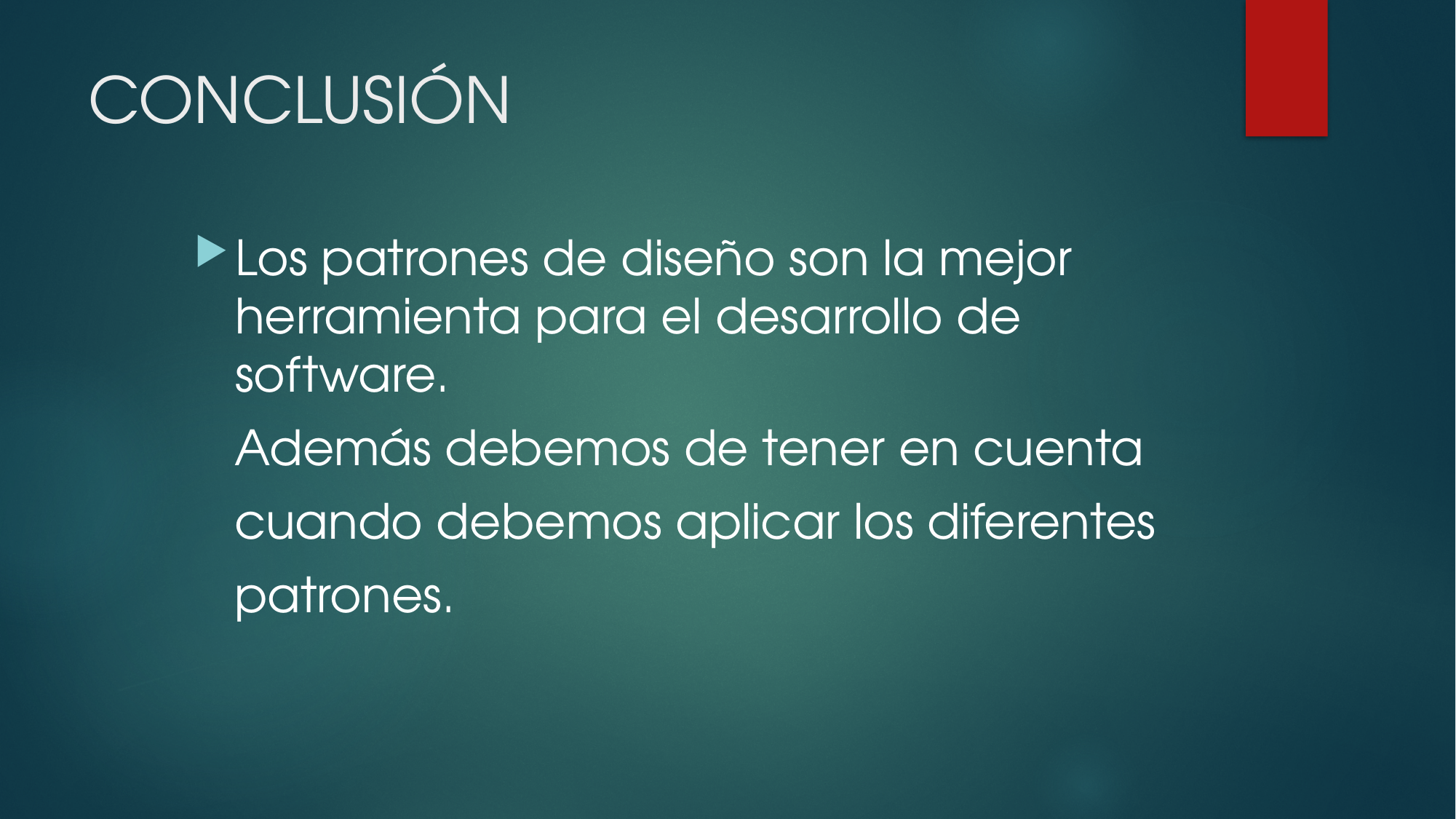

# CONCLUSIÓN
Los patrones de diseño son la mejor herramienta para el desarrollo de software.
   Además debemos de tener en cuenta
   cuando debemos aplicar los diferentes
   patrones.